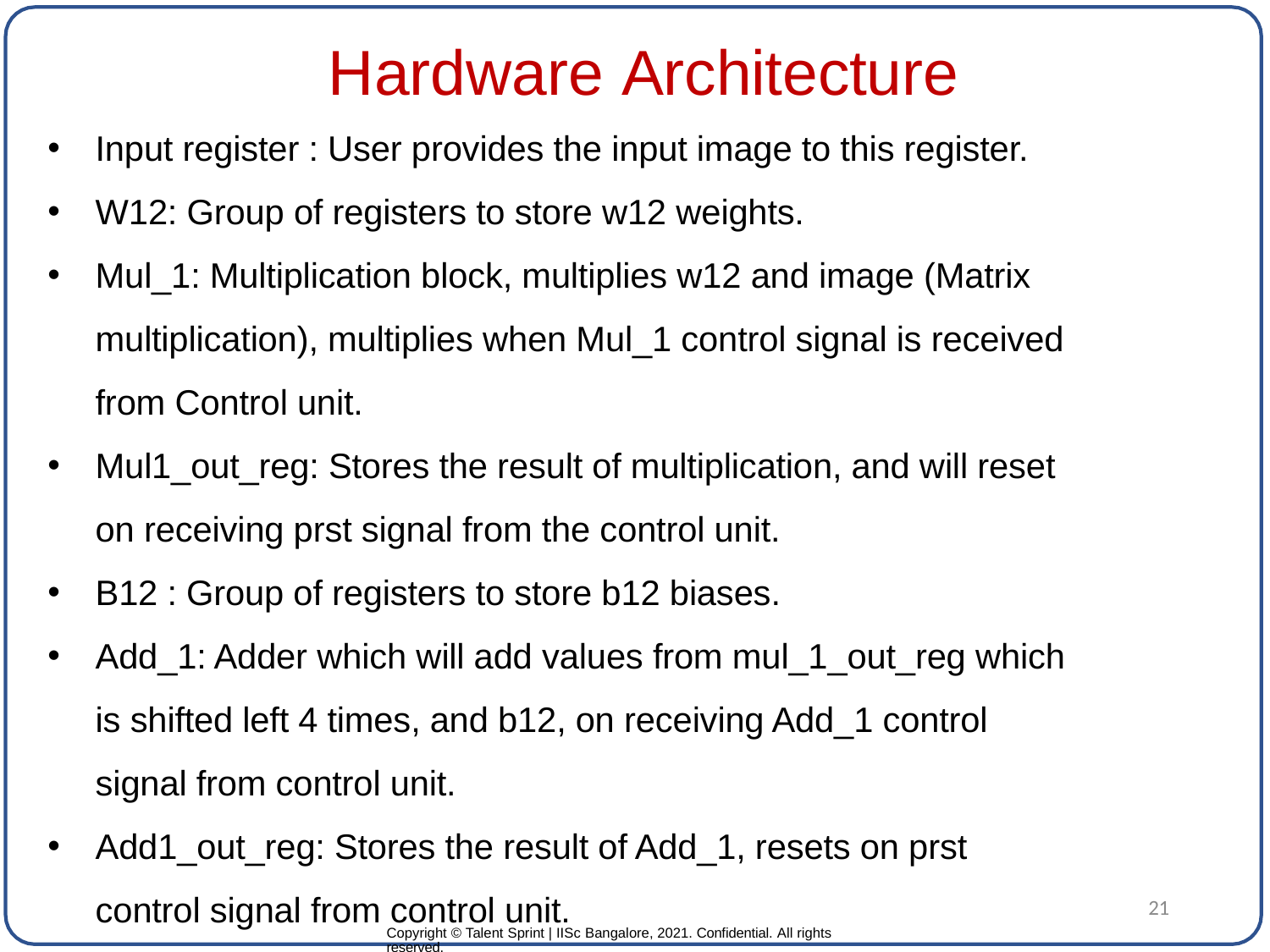

# Hardware Architecture
Input register : User provides the input image to this register.
W12: Group of registers to store w12 weights.
Mul_1: Multiplication block, multiplies w12 and image (Matrix multiplication), multiplies when Mul_1 control signal is received from Control unit.
Mul1_out_reg: Stores the result of multiplication, and will reset on receiving prst signal from the control unit.
B12 : Group of registers to store b12 biases.
Add_1: Adder which will add values from mul_1_out_reg which is shifted left 4 times, and b12, on receiving Add_1 control signal from control unit.
Add1_out_reg: Stores the result of Add_1, resets on prst control signal from control unit.

21
Copyright © Talent Sprint | IISc Bangalore, 2021. Confidential. All rights reserved.